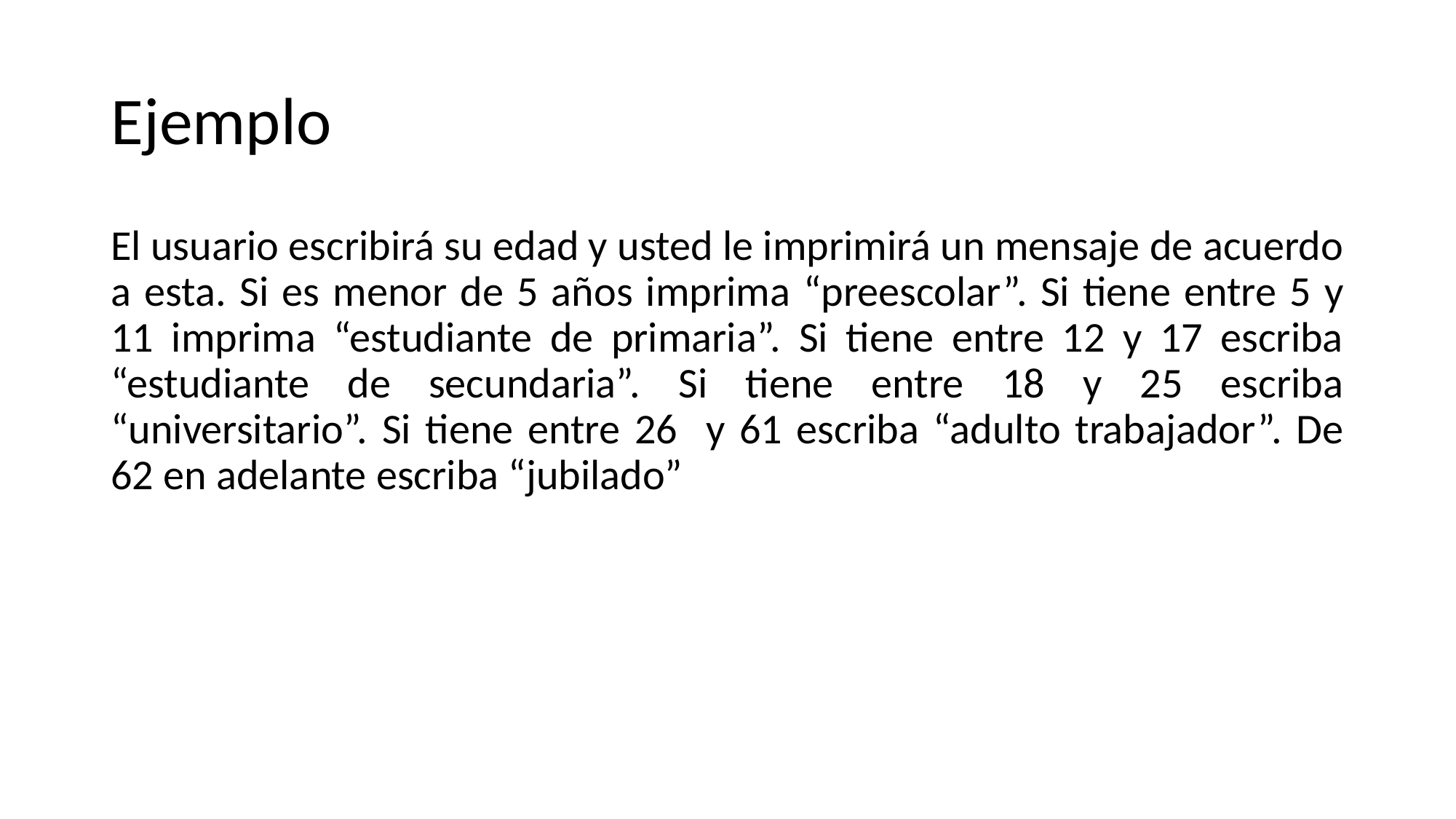

# Ejemplo
El usuario escribirá su edad y usted le imprimirá un mensaje de acuerdo a esta. Si es menor de 5 años imprima “preescolar”. Si tiene entre 5 y 11 imprima “estudiante de primaria”. Si tiene entre 12 y 17 escriba “estudiante de secundaria”. Si tiene entre 18 y 25 escriba “universitario”. Si tiene entre 26  y 61 escriba “adulto trabajador”. De 62 en adelante escriba “jubilado”